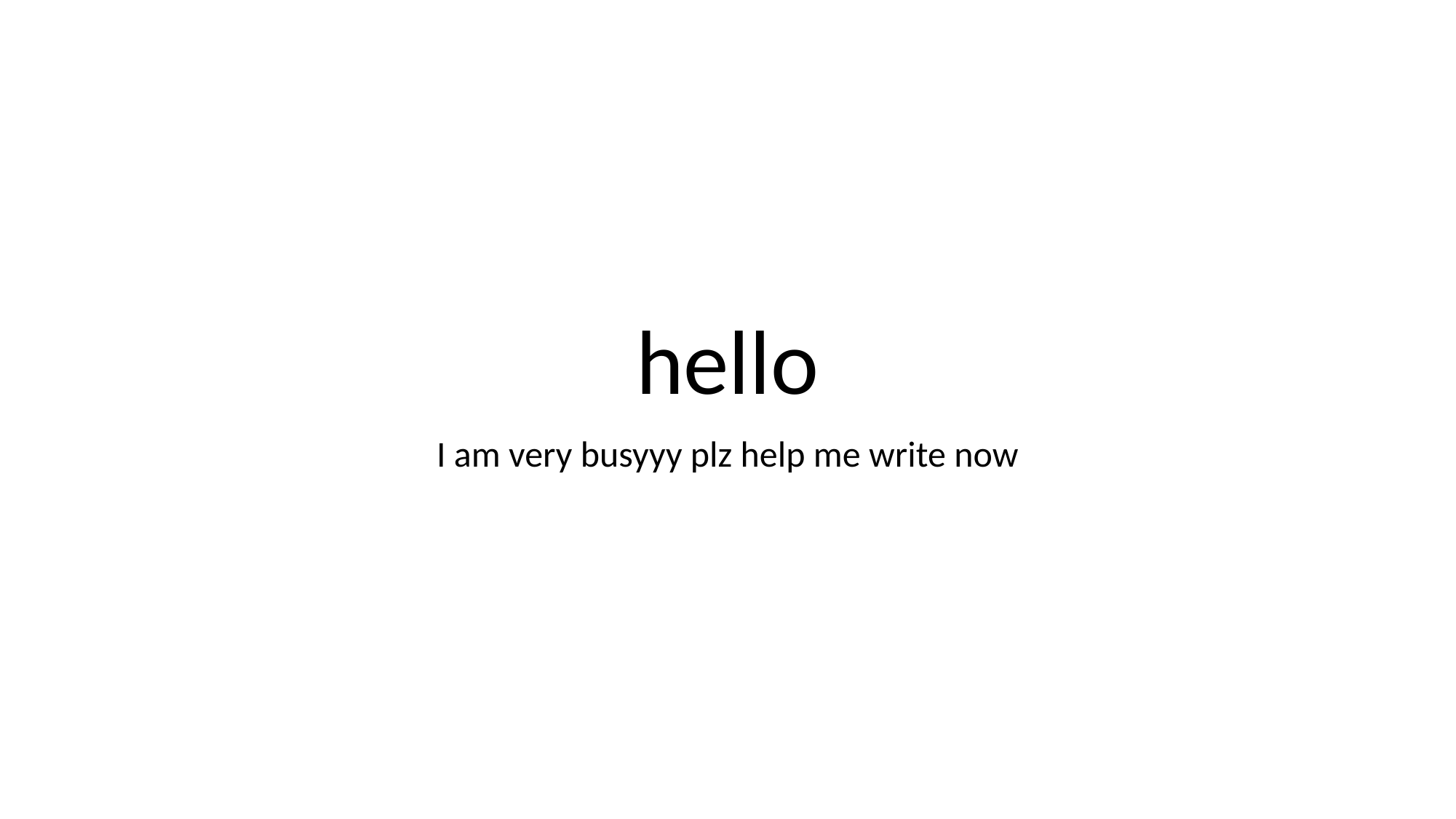

# hello
I am very busyyy plz help me write now